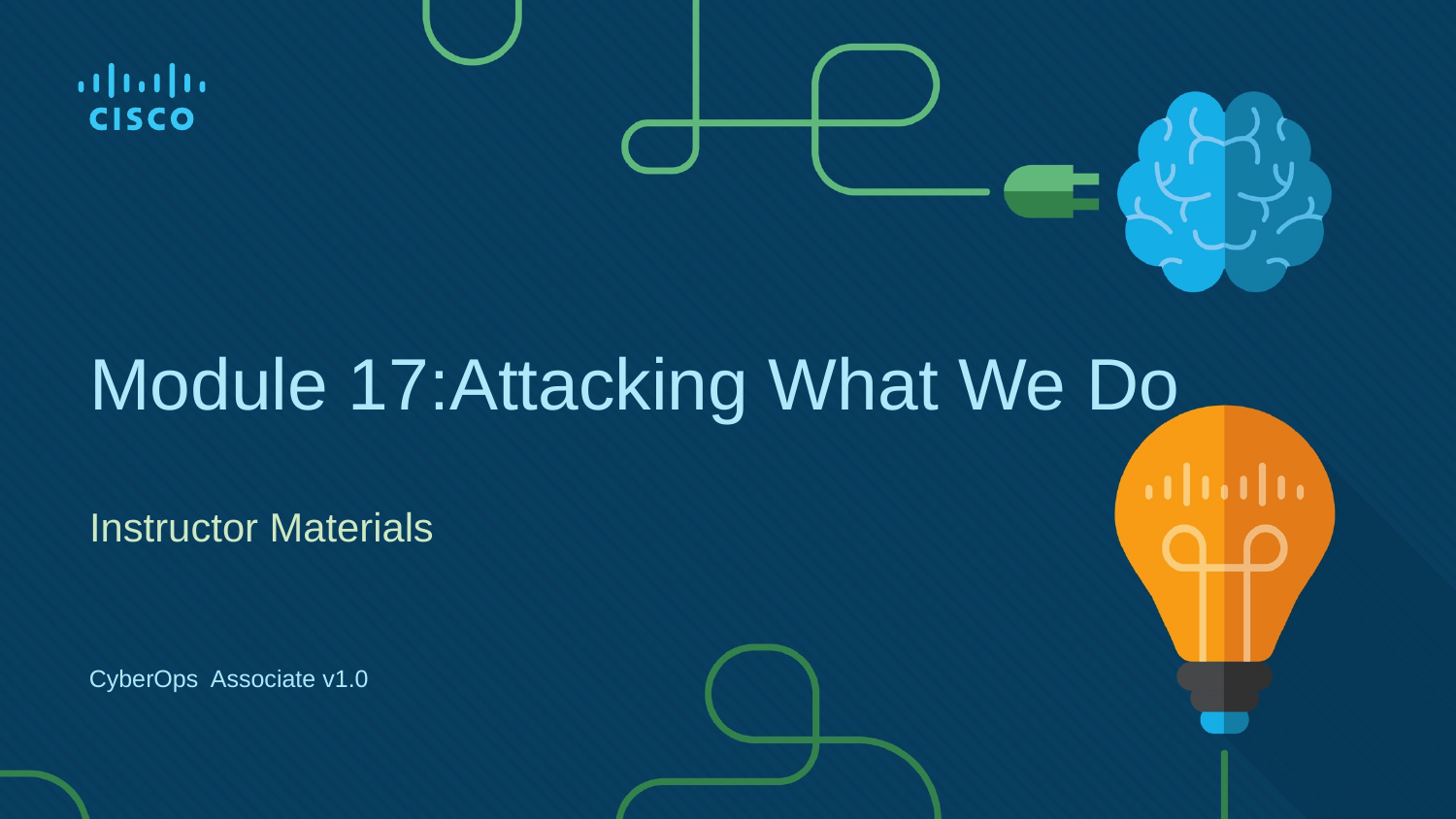

# Module 17:Attacking What We Do
Instructor Materials
CyberOps  Associate v1.0